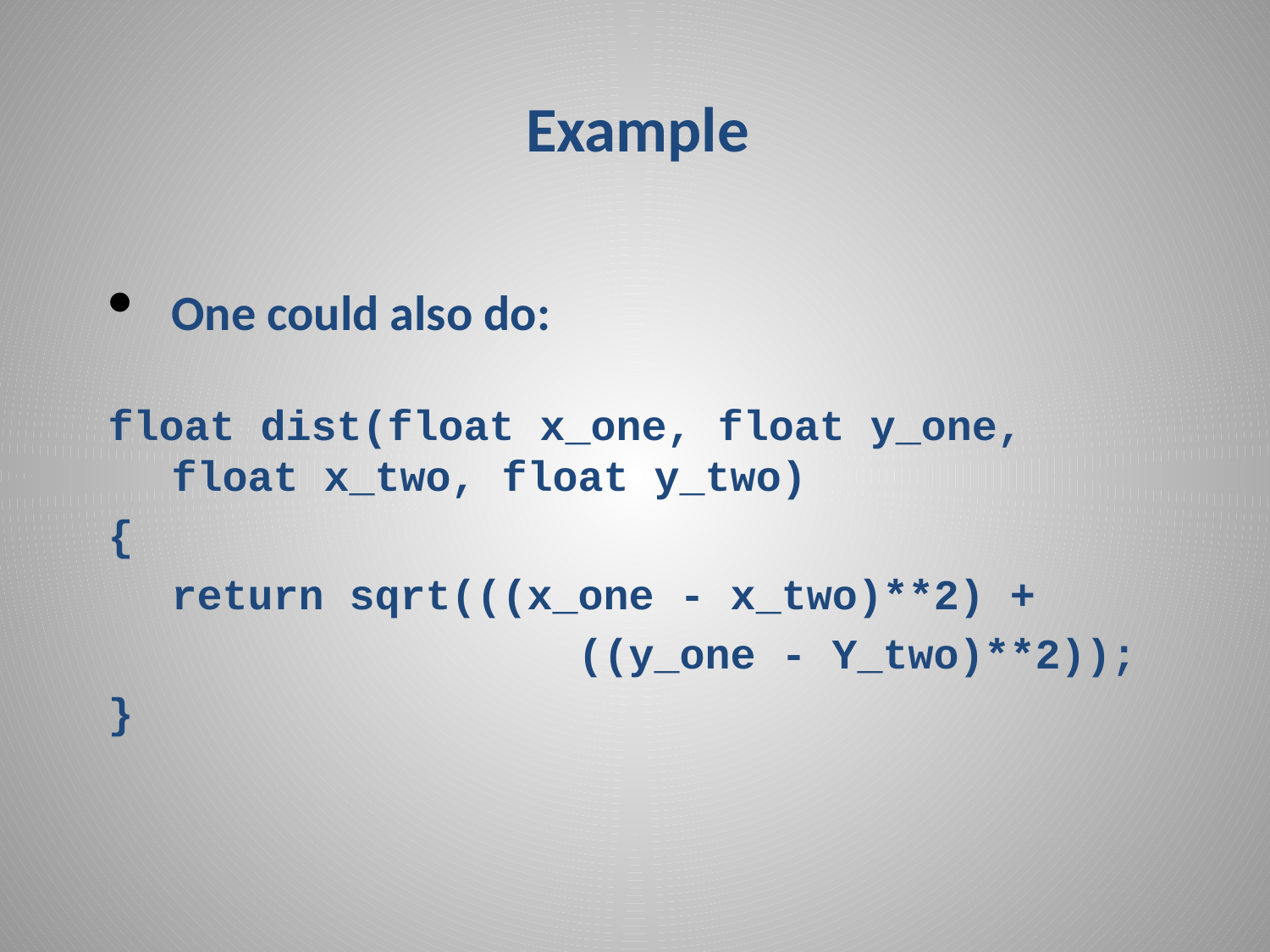

# Example
One could also do:

float dist(float x_one, float y_one, float x_two, float y_two)
{
	return sqrt(((x_one - x_two)**2) +
				 ((y_one - Y_two)**2));
}